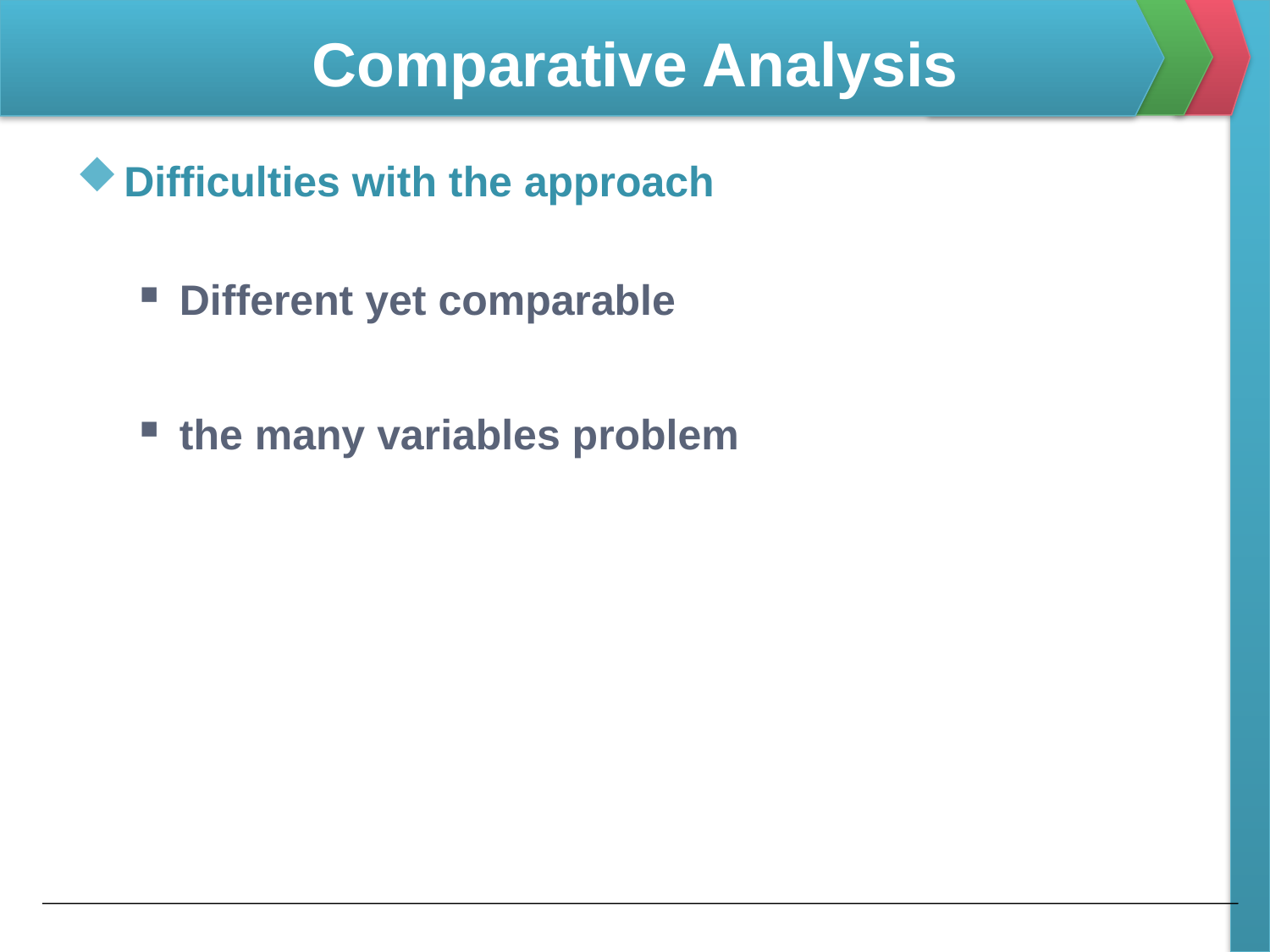

# Comparative Analysis
Difficulties with the approach

Different yet comparable

the many variables problem